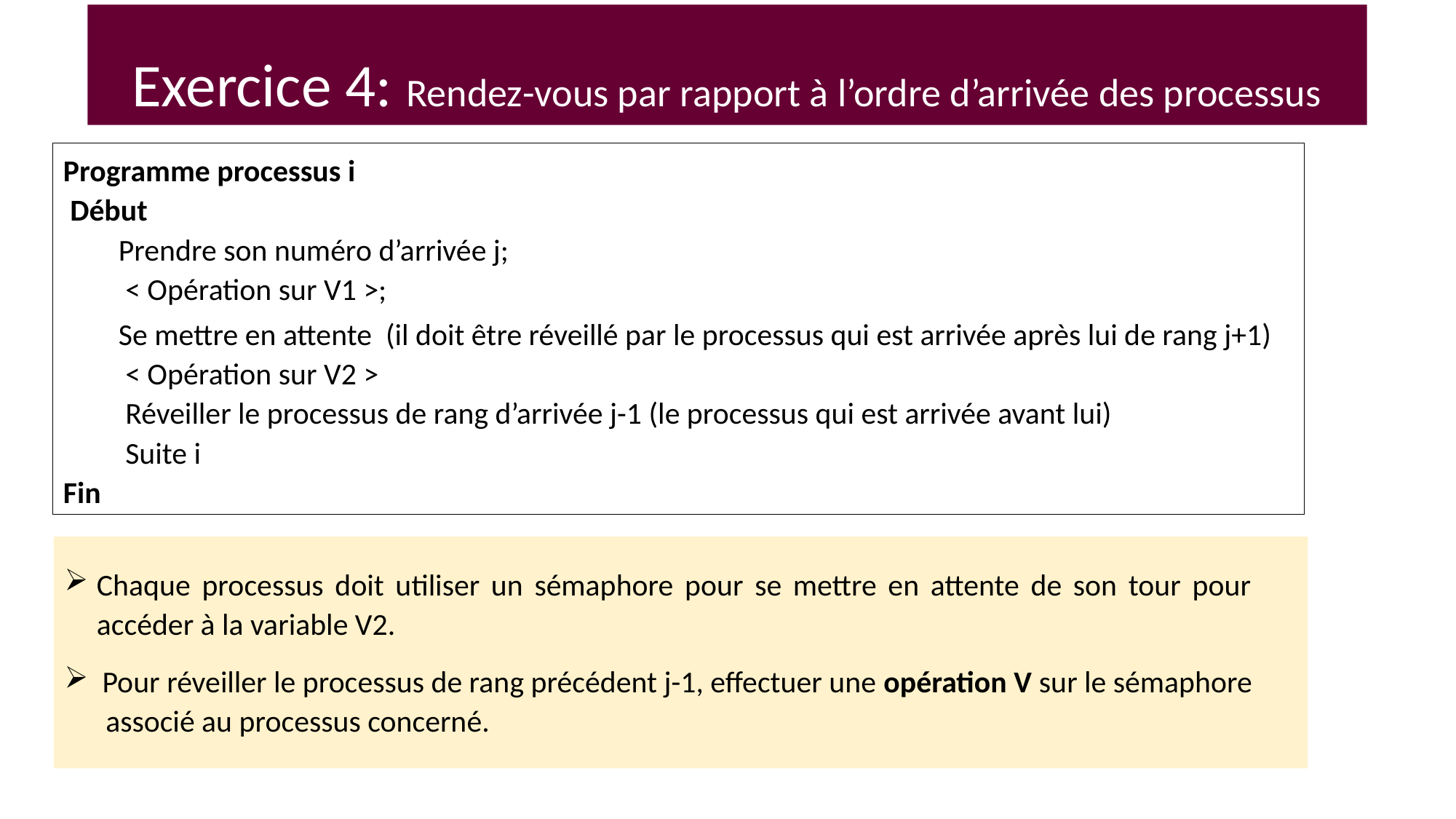

# Exercice 4: Rendez-vous par rapport à l’ordre d’arrivée des processus
Programme processus i
 Début
        Prendre son numéro d’arrivée j;
         < Opération sur V1 >;
        Se mettre en attente  (il doit être réveillé par le processus qui est arrivée après lui de rang j+1)
         < Opération sur V2 >
         Réveiller le processus de rang d’arrivée j-1 (le processus qui est arrivée avant lui)
         Suite i
Fin
Chaque processus doit utiliser un sémaphore pour se mettre en attente de son tour pour     accéder à la variable V2.
  Pour réveiller le processus de rang précédent j-1, effectuer une opération V sur le sémaphore
      associé au processus concerné.